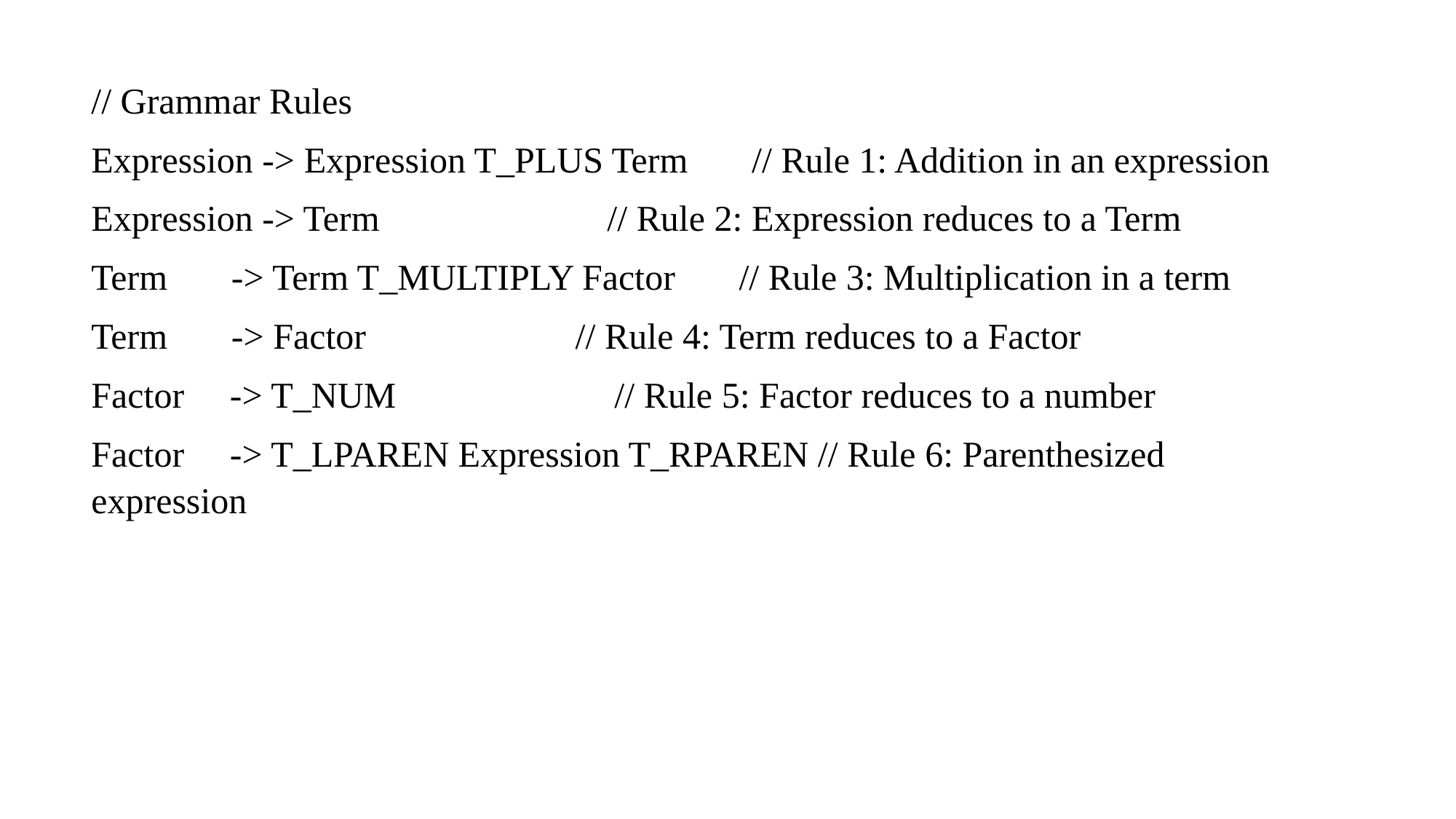

// Grammar Rules
Expression -> Expression T_PLUS Term       // Rule 1: Addition in an expression
Expression -> Term                         // Rule 2: Expression reduces to a Term
Term       -> Term T_MULTIPLY Factor       // Rule 3: Multiplication in a term
Term       -> Factor                       // Rule 4: Term reduces to a Factor
Factor     -> T_NUM                        // Rule 5: Factor reduces to a number
Factor     -> T_LPAREN Expression T_RPAREN // Rule 6: Parenthesized expression